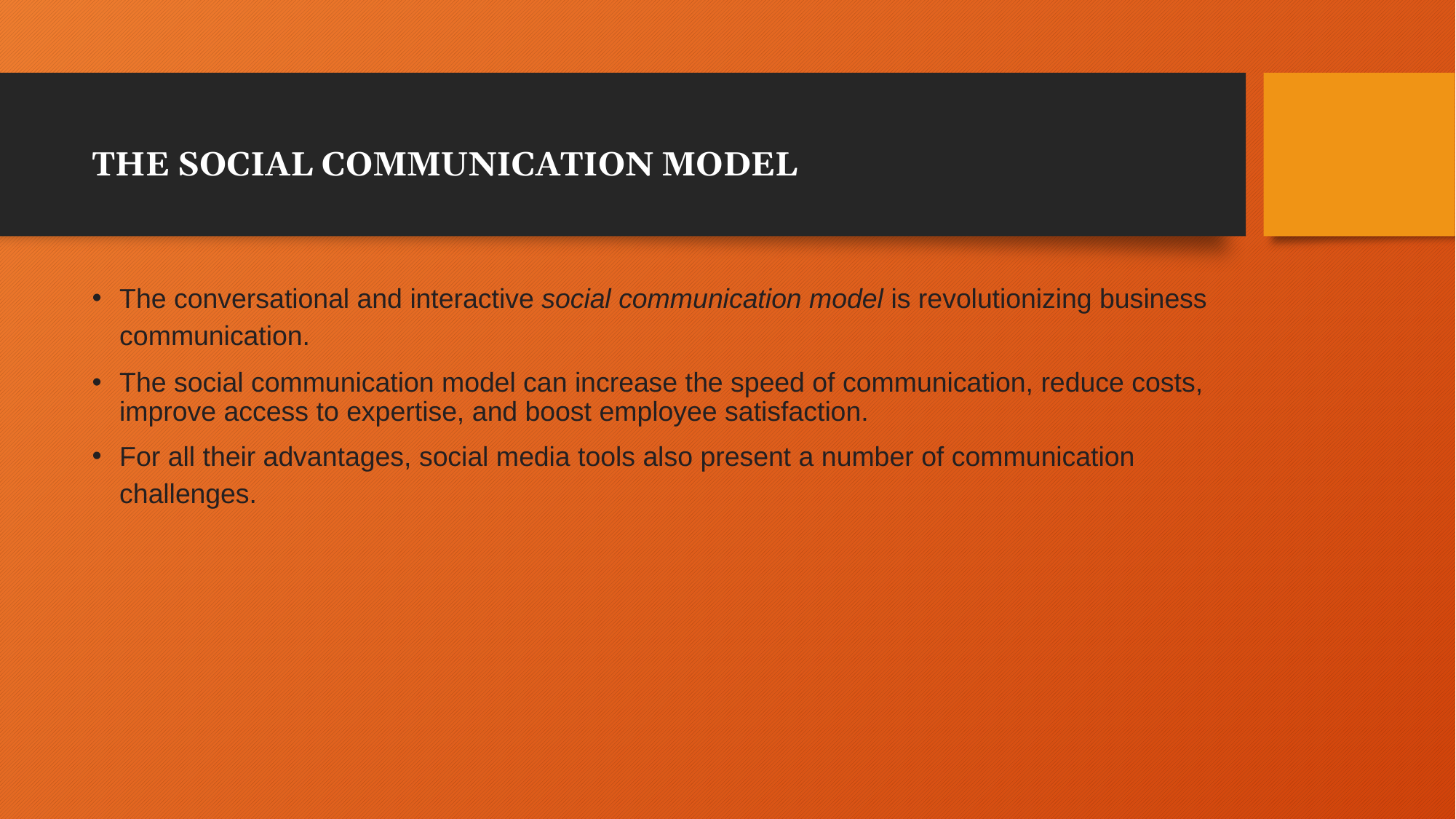

# THE SOCIAL COMMUNICATION MODEL
The conversational and interactive social communication model is revolutionizing business communication.
The social communication model can increase the speed of communication, reduce costs, improve access to expertise, and boost employee satisfaction.
For all their advantages, social media tools also present a number of communication challenges.